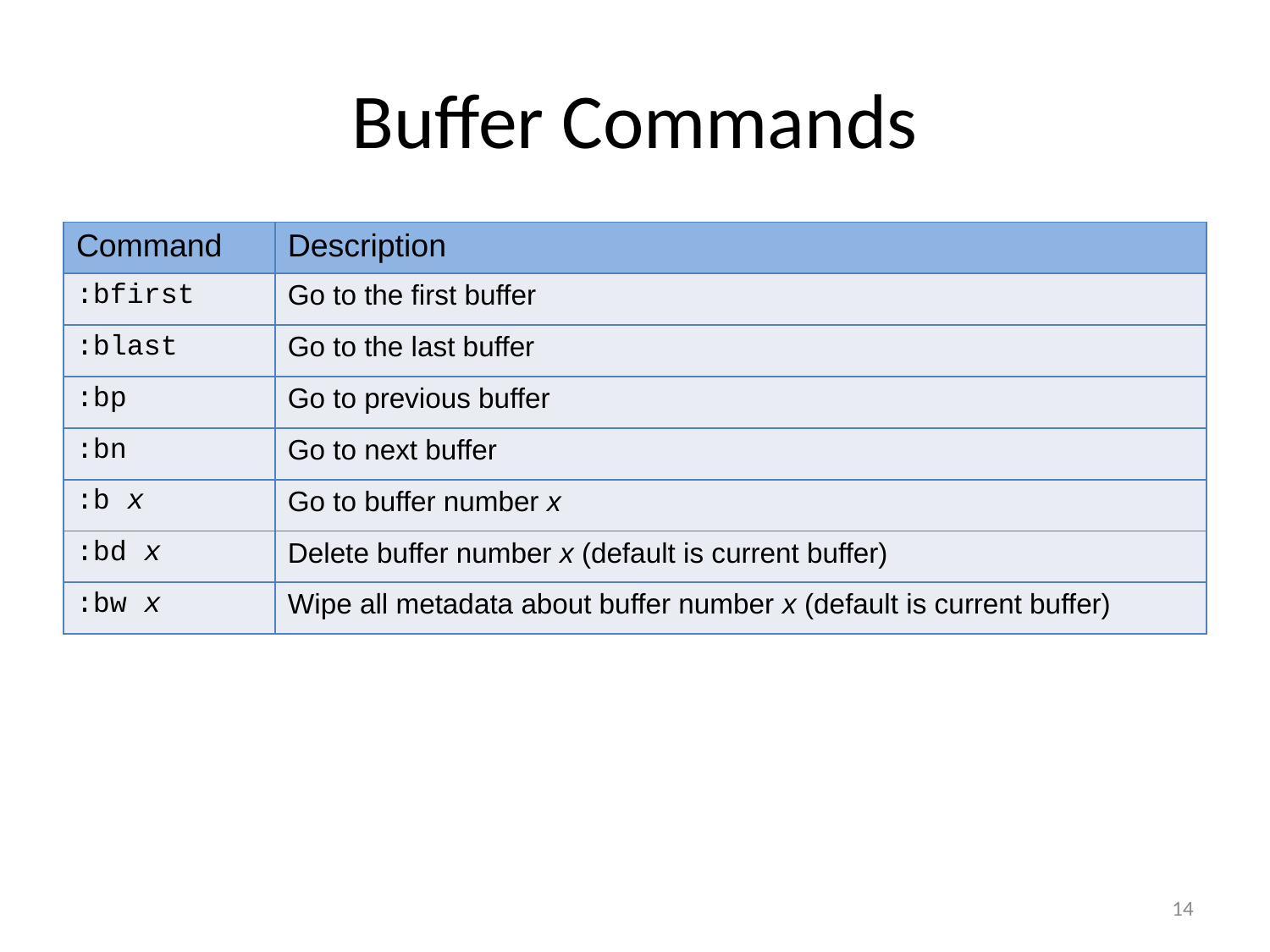

Buffer Commands
| Command | Description |
| --- | --- |
| :bfirst | Go to the first buffer |
| :blast | Go to the last buffer |
| :bp | Go to previous buffer |
| :bn | Go to next buffer |
| :b x | Go to buffer number x |
| :bd x | Delete buffer number x (default is current buffer) |
| :bw x | Wipe all metadata about buffer number x (default is current buffer) |
14